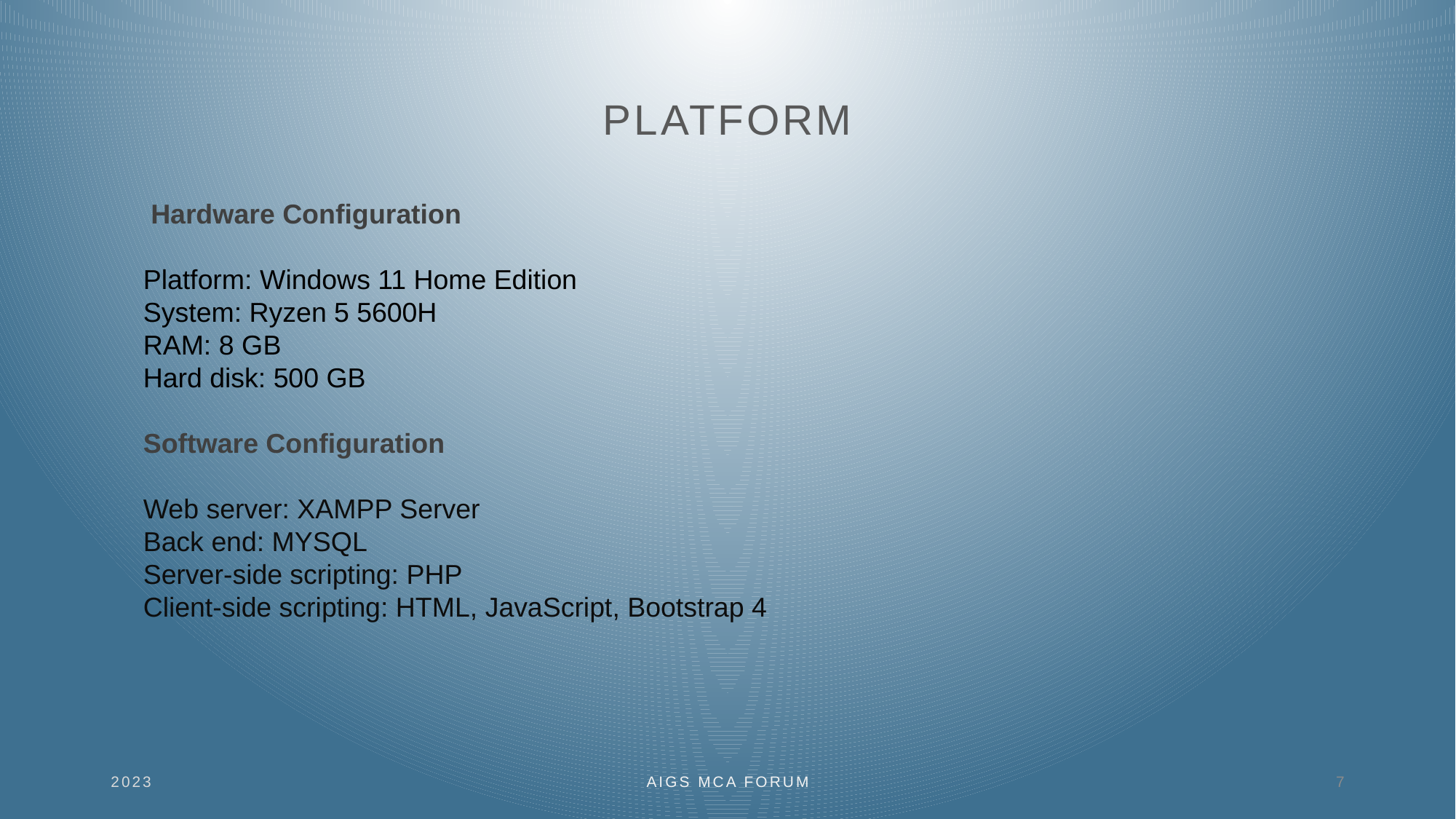

# platform
 Hardware Configuration

Platform: Windows 11 Home Edition
System: Ryzen 5 5600H
RAM: 8 GB
Hard disk: 500 GB

Software Configuration

Web server: XAMPP Server
Back end: MYSQL
Server-side scripting: PHP
Client-side scripting: HTML, JavaScript, Bootstrap 4
2023
AIGS MCA FORUM
7